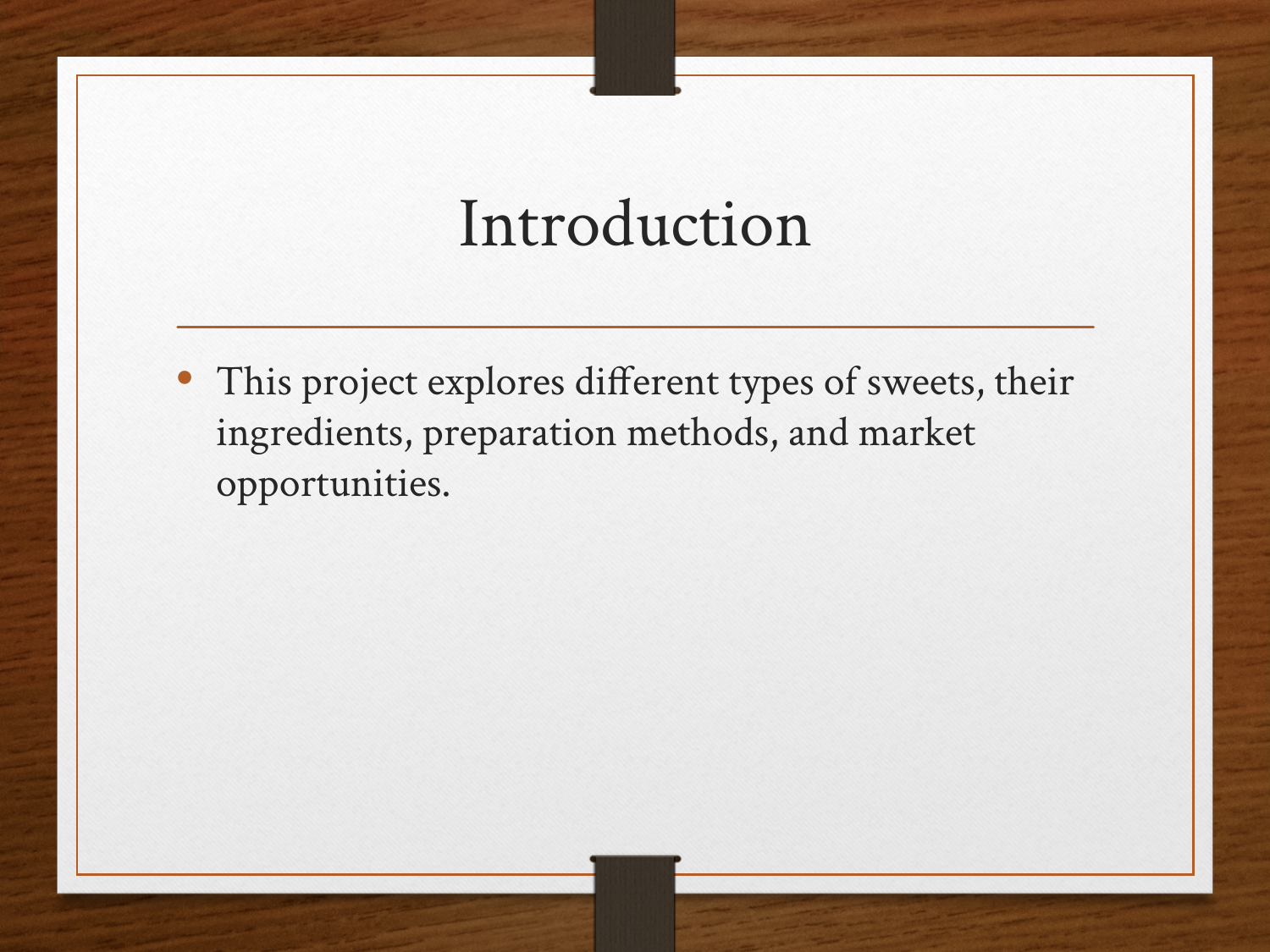

# Introduction
This project explores different types of sweets, their ingredients, preparation methods, and market opportunities.